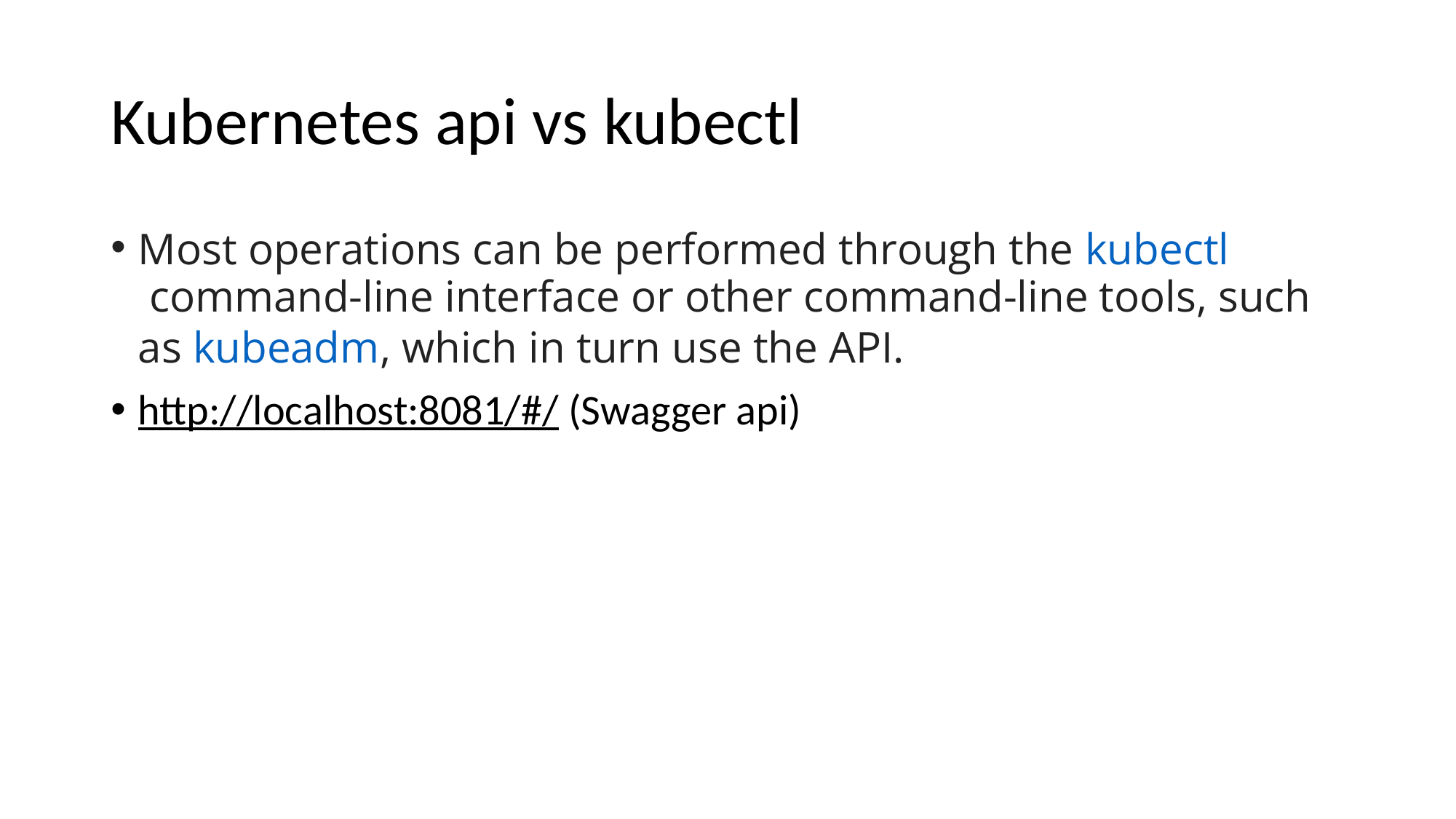

# Kubernetes api vs kubectl
Most operations can be performed through the kubectl command-line interface or other command-line tools, such as kubeadm, which in turn use the API.
http://localhost:8081/#/ (Swagger api)